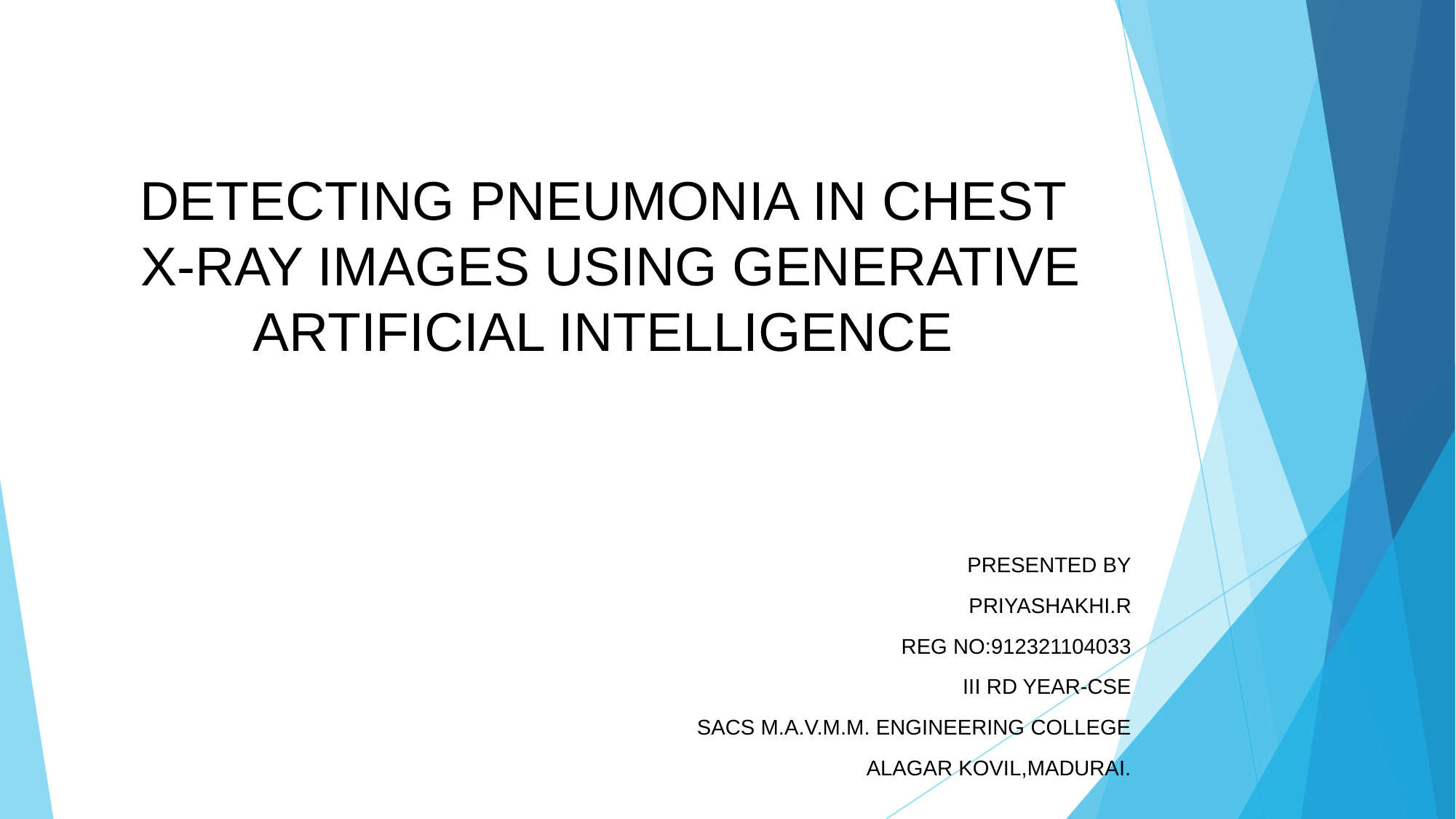

# DETECTING PNEUMONIA IN CHEST X-RAY IMAGES USING GENERATIVE ARTIFICIAL INTELLIGENCE
PRESENTED BY
PRIYASHAKHI.R
REG NO:912321104033
III RD YEAR-CSE
SACS M.A.V.M.M. ENGINEERING COLLEGE
ALAGAR KOVIL,MADURAI.